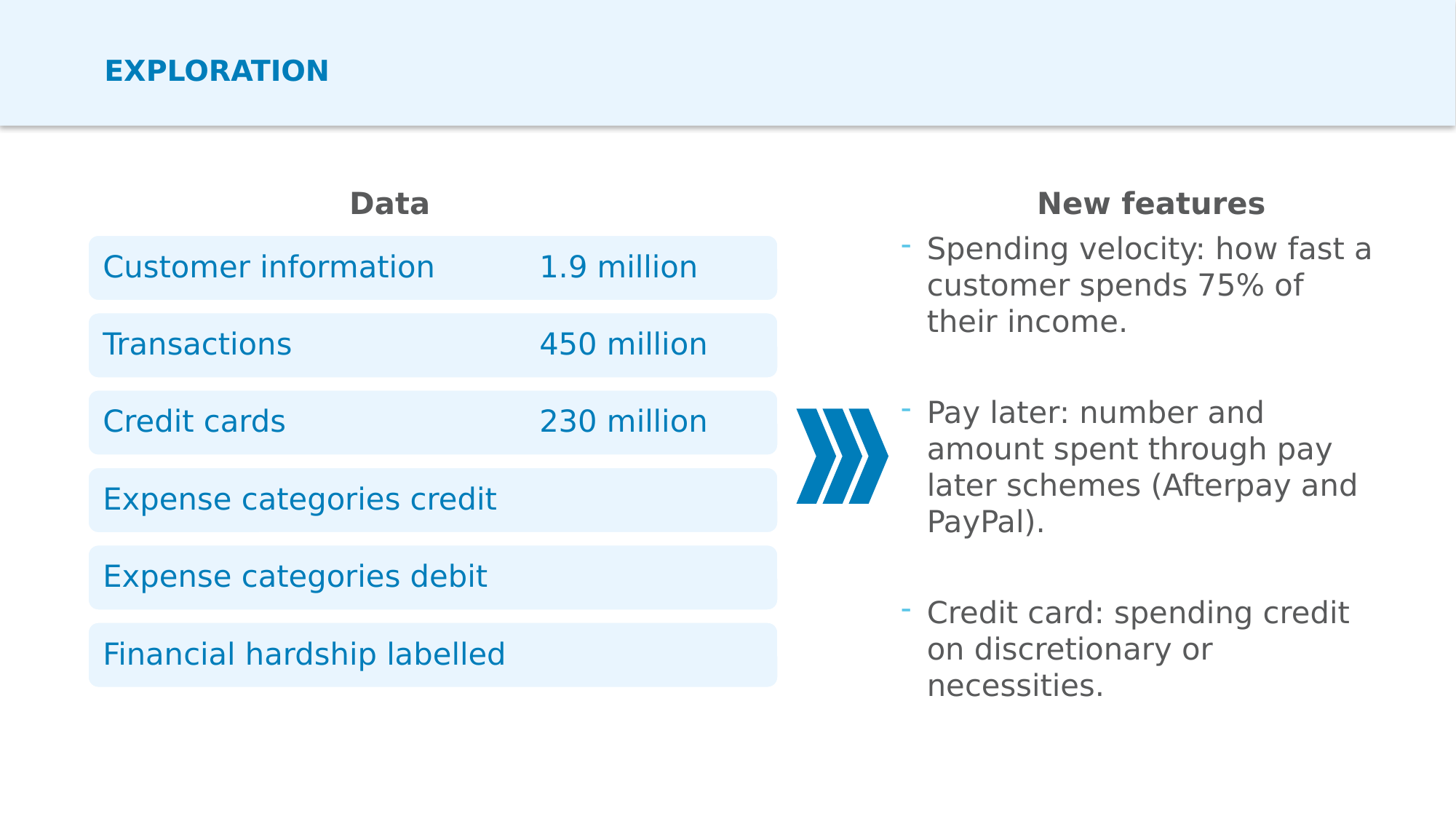

# exploration
Data

New features

Customer information	1.9 million
Transactions			450 million
Credit cards			230 million
Expense categories credit
Expense categories debit
Financial hardship labelled
Spending velocity: how fast a customer spends 75% of their income.

Pay later: number and amount spent through pay later schemes (Afterpay and PayPal).

Credit card: spending credit on discretionary or necessities.